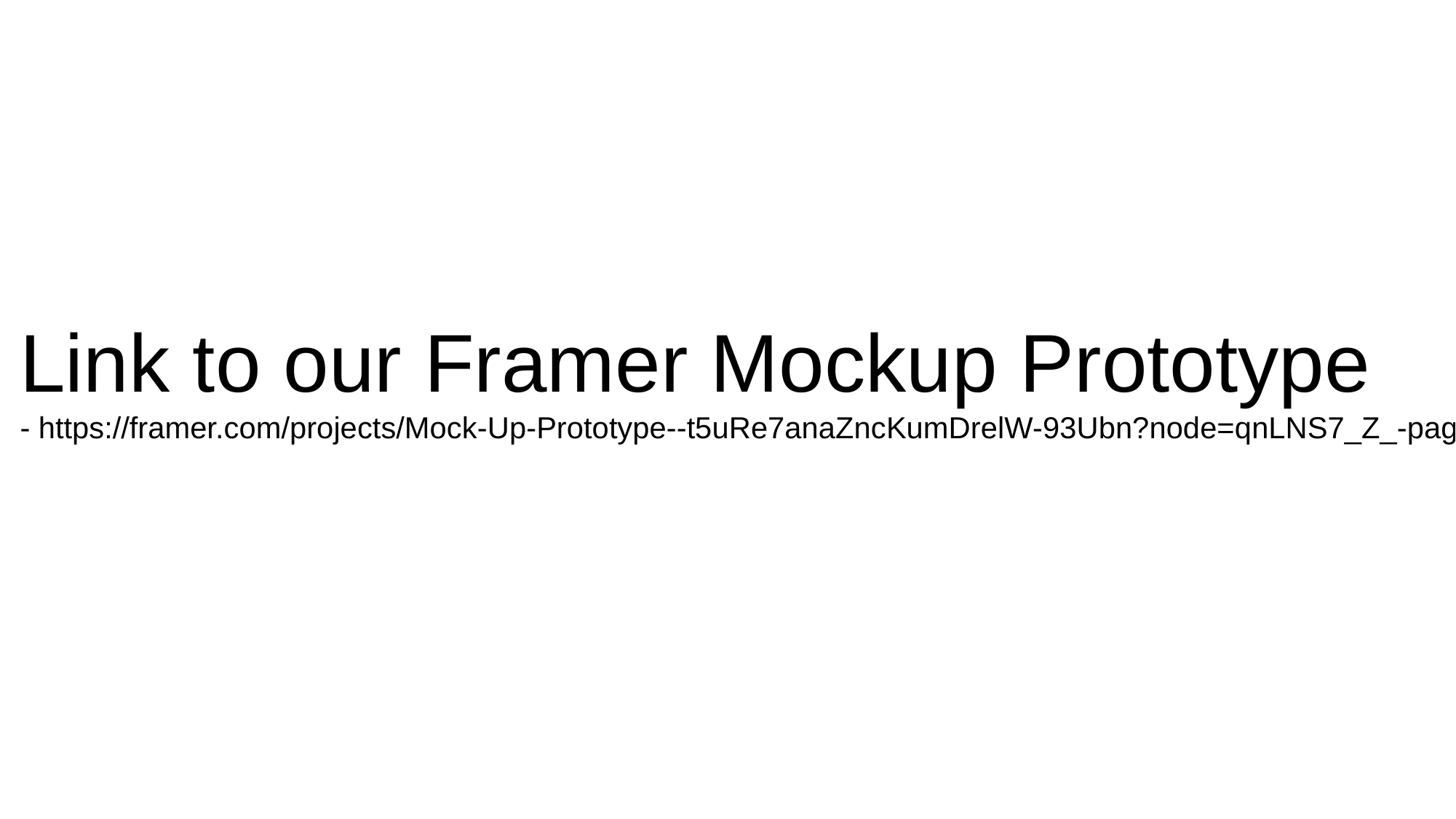

Link to our Framer Mockup Prototype
- https://framer.com/projects/Mock-Up-Prototype--t5uRe7anaZncKumDrelW-93Ubn?node=qnLNS7_Z_-page